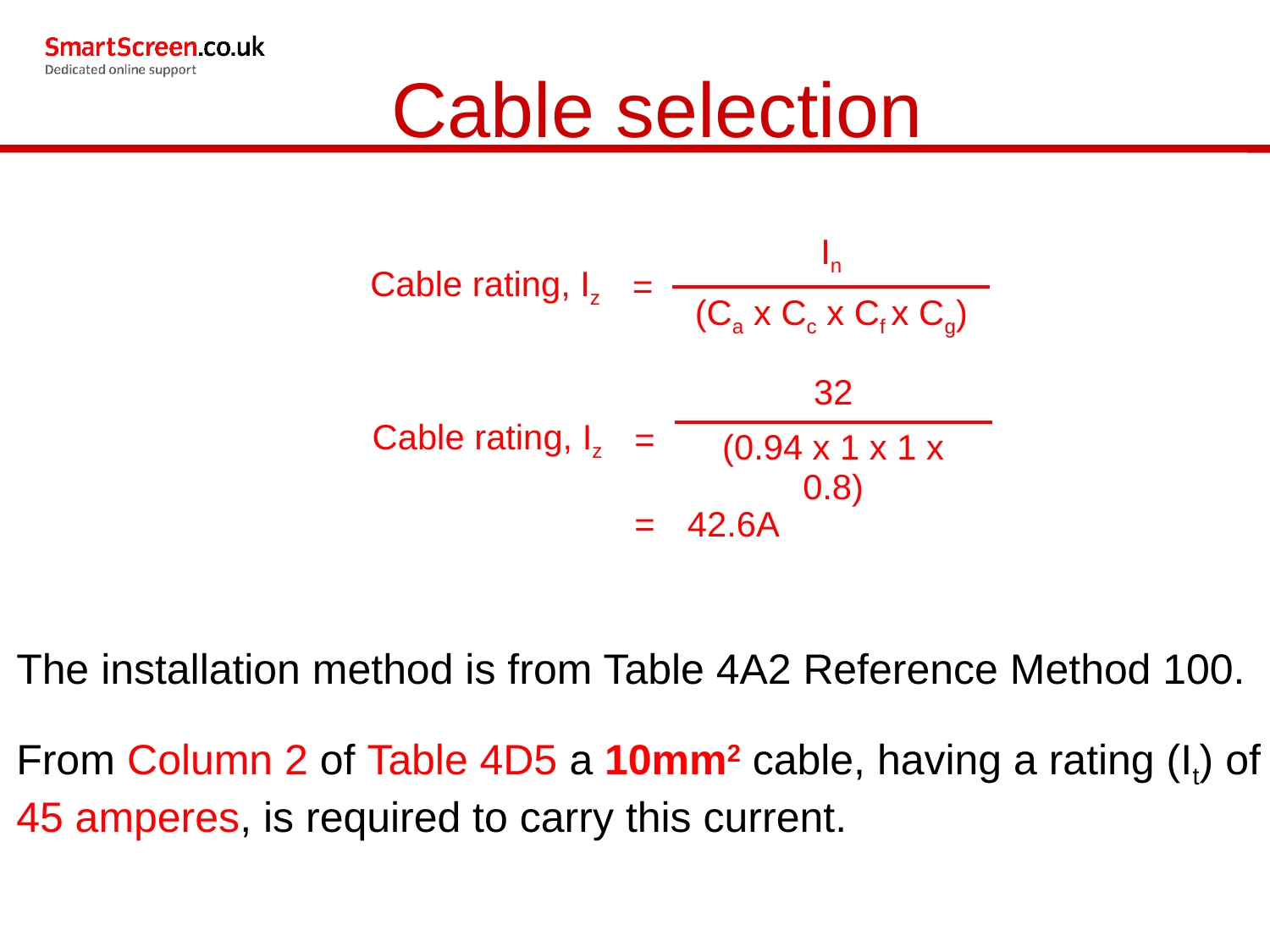

Cable selection

|  | Cable rating, Iz | = | In |  |
| --- | --- | --- | --- | --- |
|  |  |  | (Ca x Cc x Cf x Cg) |  |
|  | Cable rating, Iz | = | 32 |  |
| --- | --- | --- | --- | --- |
|  |  |  | (0.94 x 1 x 1 x 0.8) |  |
|  |  | = | 42.6A |
| --- | --- | --- | --- |
The installation method is from Table 4A2 Reference Method 100.
From Column 2 of Table 4D5 a 10mm2 cable, having a rating (It) of 45 amperes, is required to carry this current.